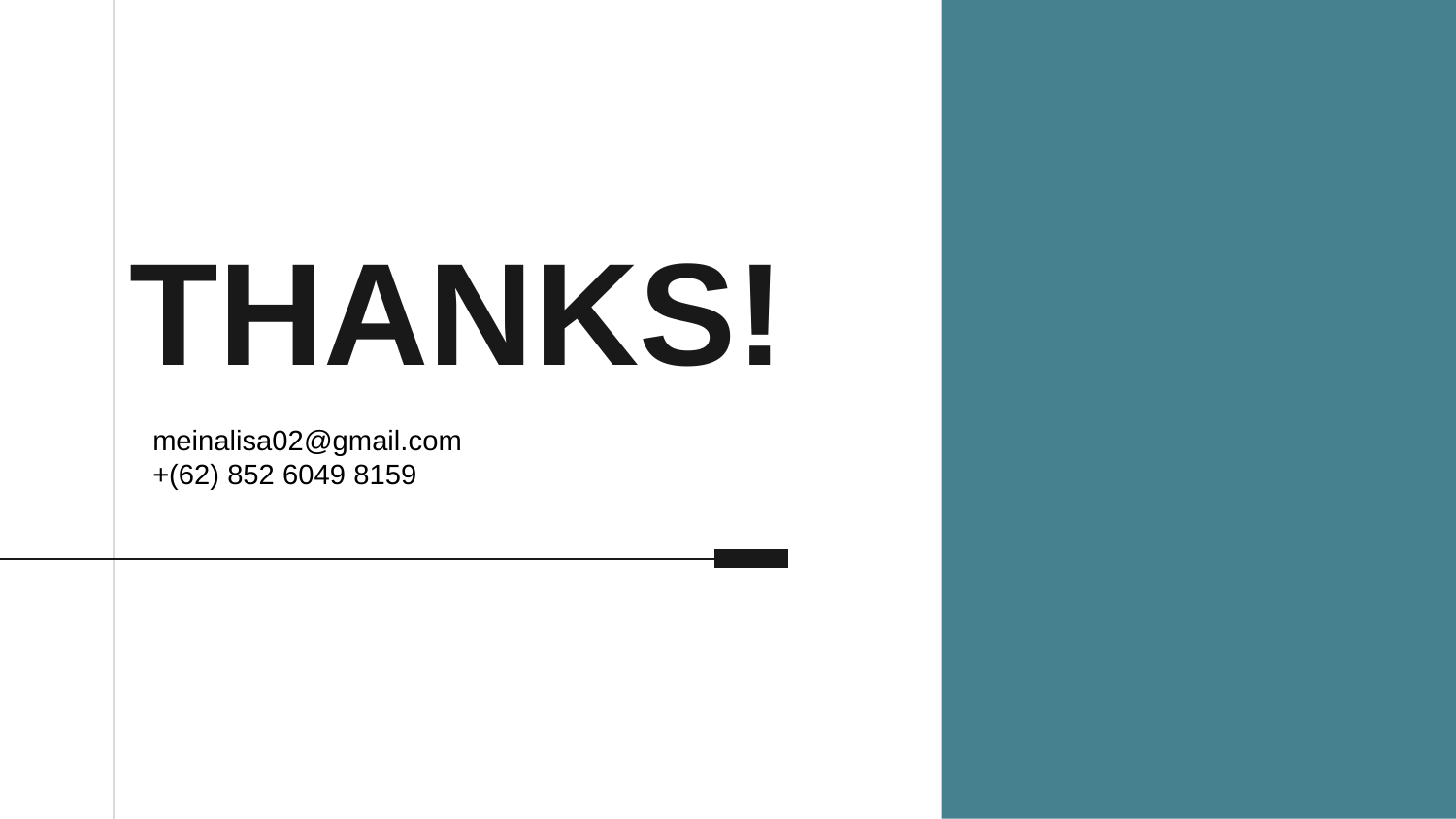

# THANKS!

  meinalisa02@gmail.com
  +(62) 852 6049 8159